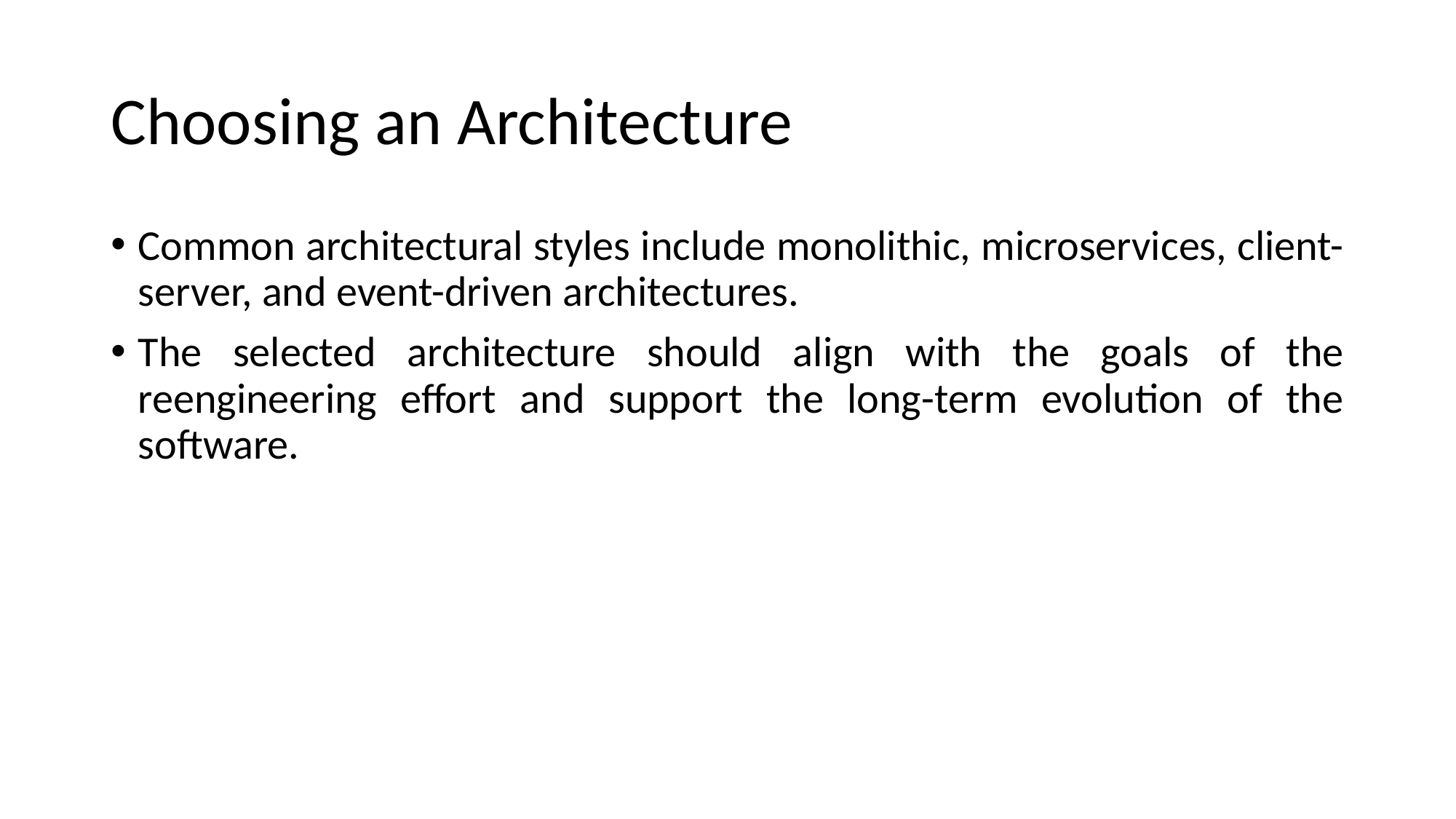

# Choosing an Architecture
Common architectural styles include monolithic, microservices, client-server, and event-driven architectures.
The selected architecture should align with the goals of the reengineering effort and support the long-term evolution of the software.